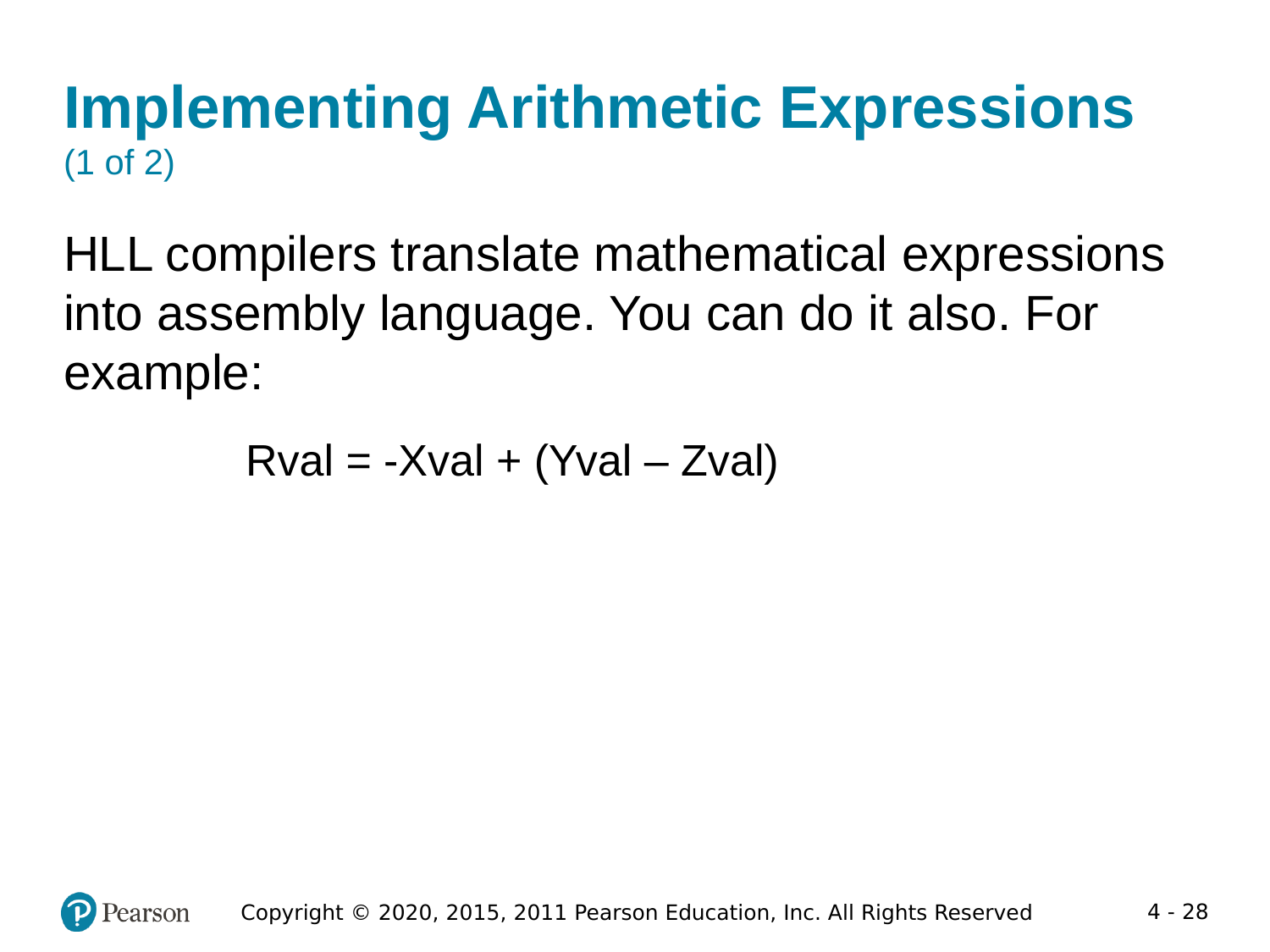

# Implementing Arithmetic Expressions (1 of 2)
HLL compilers translate mathematical expressions into assembly language. You can do it also. For example:
	    Rval = -Xval + (Yval – Zval)